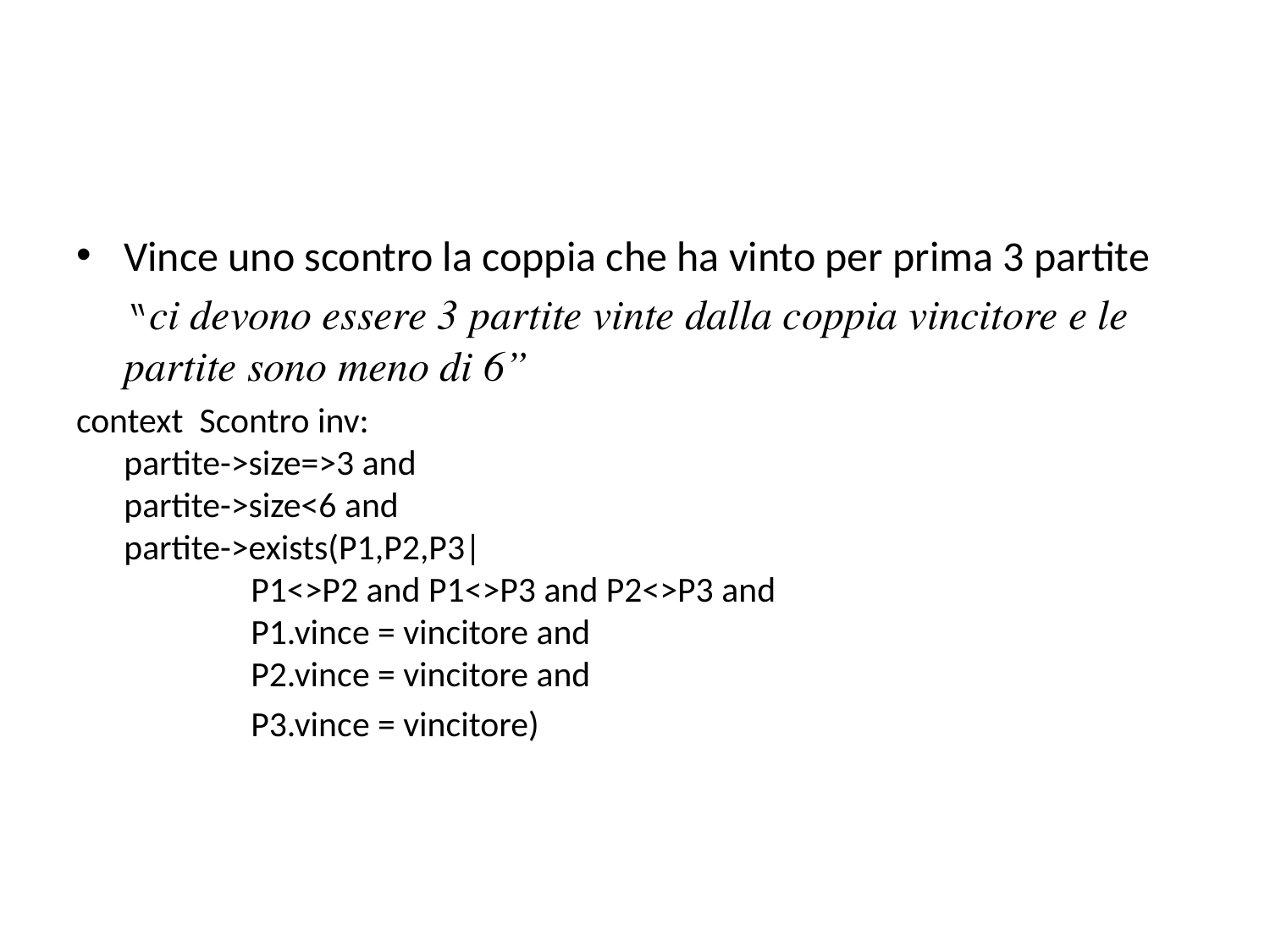

#
Vince uno scontro la coppia che ha vinto per prima 3 partite
	“ci devono essere 3 partite vinte dalla coppia vincitore e le partite sono meno di 6”
context  Scontro inv:
partite->size=>3 and
partite->size<6 and
partite->exists(P1,P2,P3|
	P1<>P2 and P1<>P3 and P2<>P3 and
	P1.vince = vincitore and
	P2.vince = vincitore and
	P3.vince = vincitore)